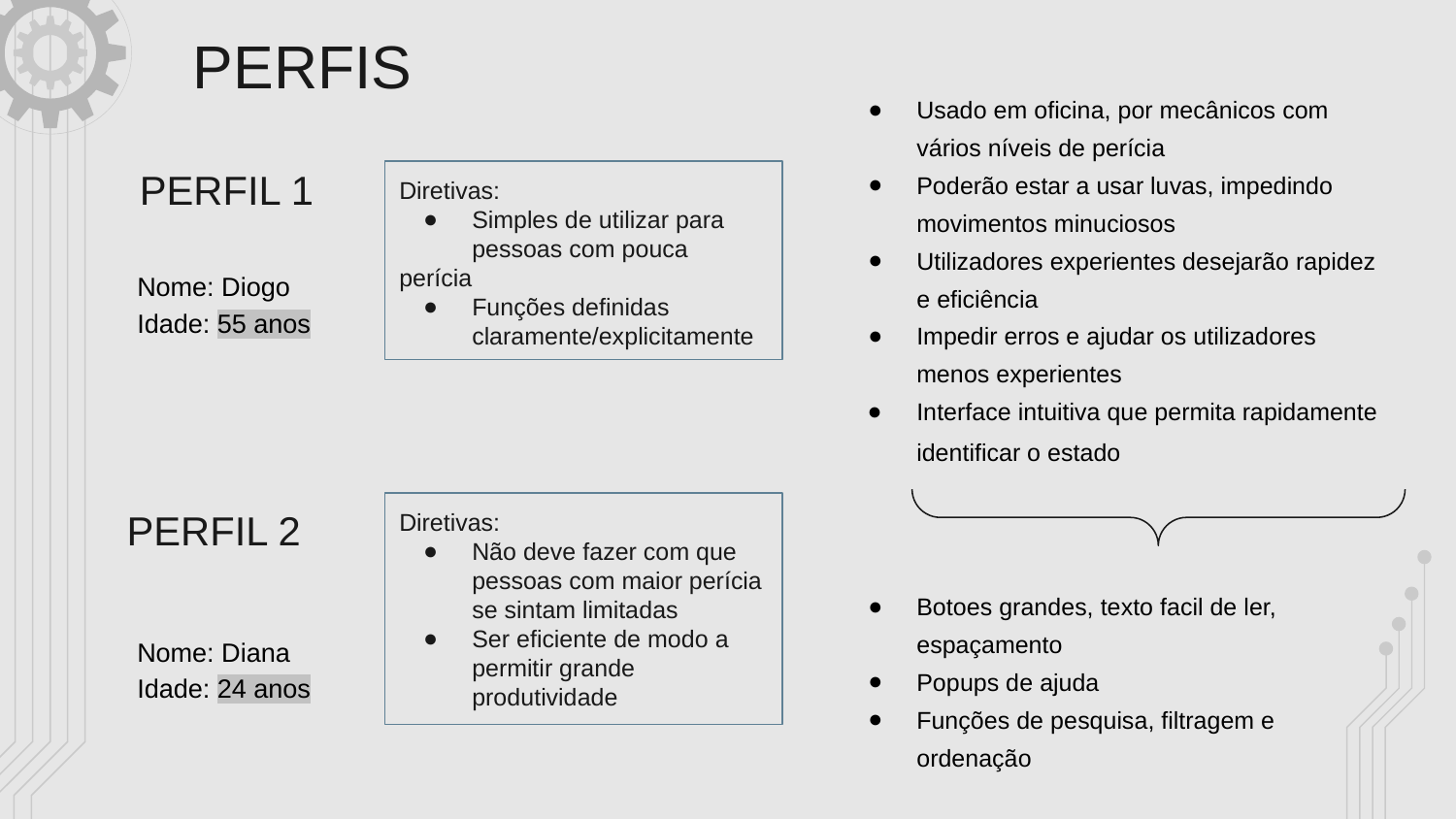

# PERFIS
Usado em oficina, por mecânicos com vários níveis de perícia
Poderão estar a usar luvas, impedindo movimentos minuciosos
Utilizadores experientes desejarão rapidez e eficiência
Impedir erros e ajudar os utilizadores menos experientes
Interface intuitiva que permita rapidamente identificar o estado

PERFIL 1
Diretivas:
Simples de utilizar para
pessoas com pouca perícia
Funções definidas
claramente/explicitamente
Nome: Diogo
Idade: 55 anos

Diretivas:
Não deve fazer com que pessoas com maior perícia se sintam limitadas
Ser eficiente de modo a permitir grande produtividade
PERFIL 2
Botoes grandes, texto facil de ler, espaçamento
Popups de ajuda
Funções de pesquisa, filtragem e ordenação
Nome: Diana
Idade: 24 anos